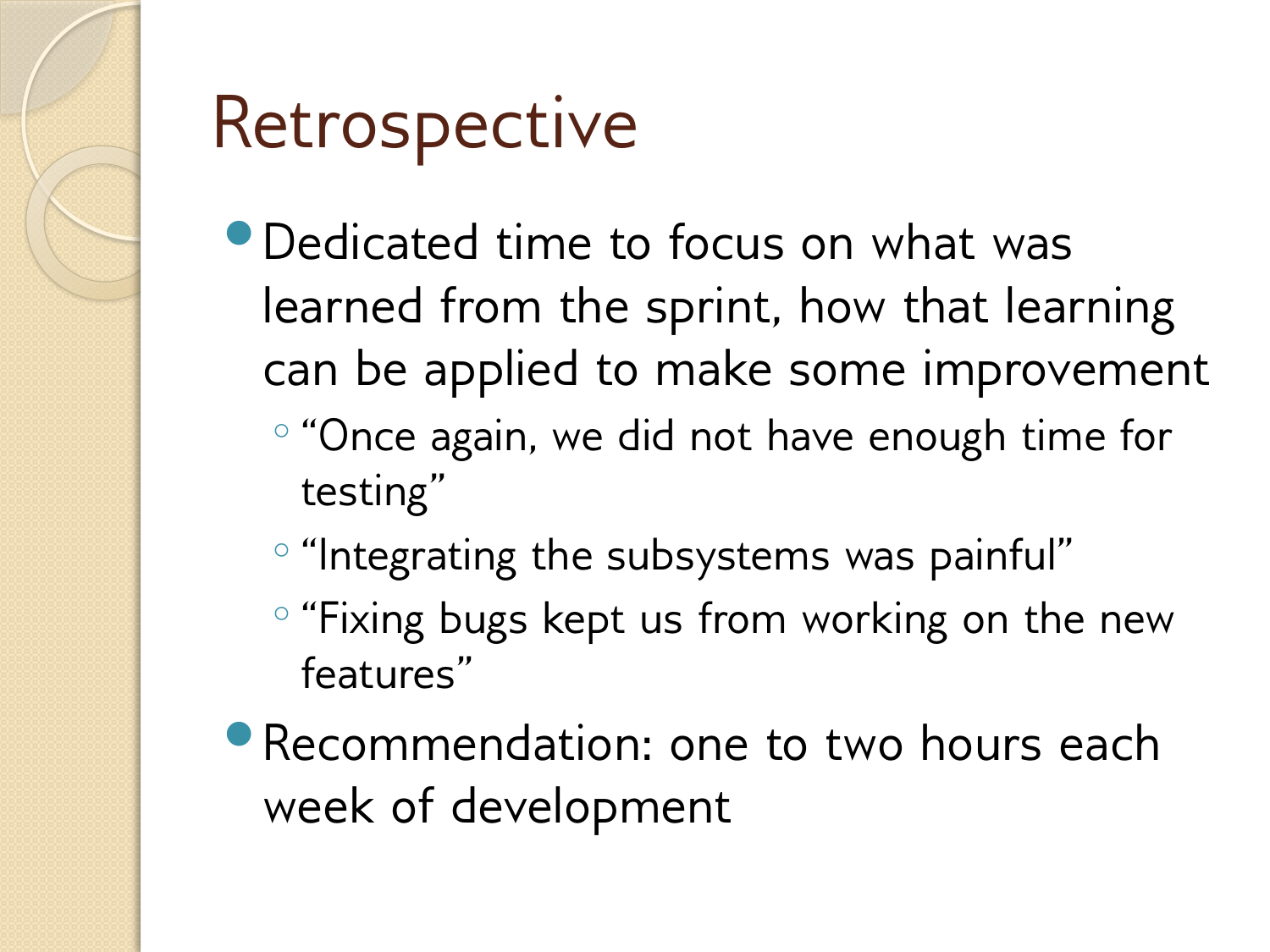

# Retrospective
Dedicated time to focus on what was learned from the sprint, how that learning can be applied to make some improvement
“Once again, we did not have enough time for testing”
“Integrating the subsystems was painful”
“Fixing bugs kept us from working on the new features”
Recommendation: one to two hours each week of development